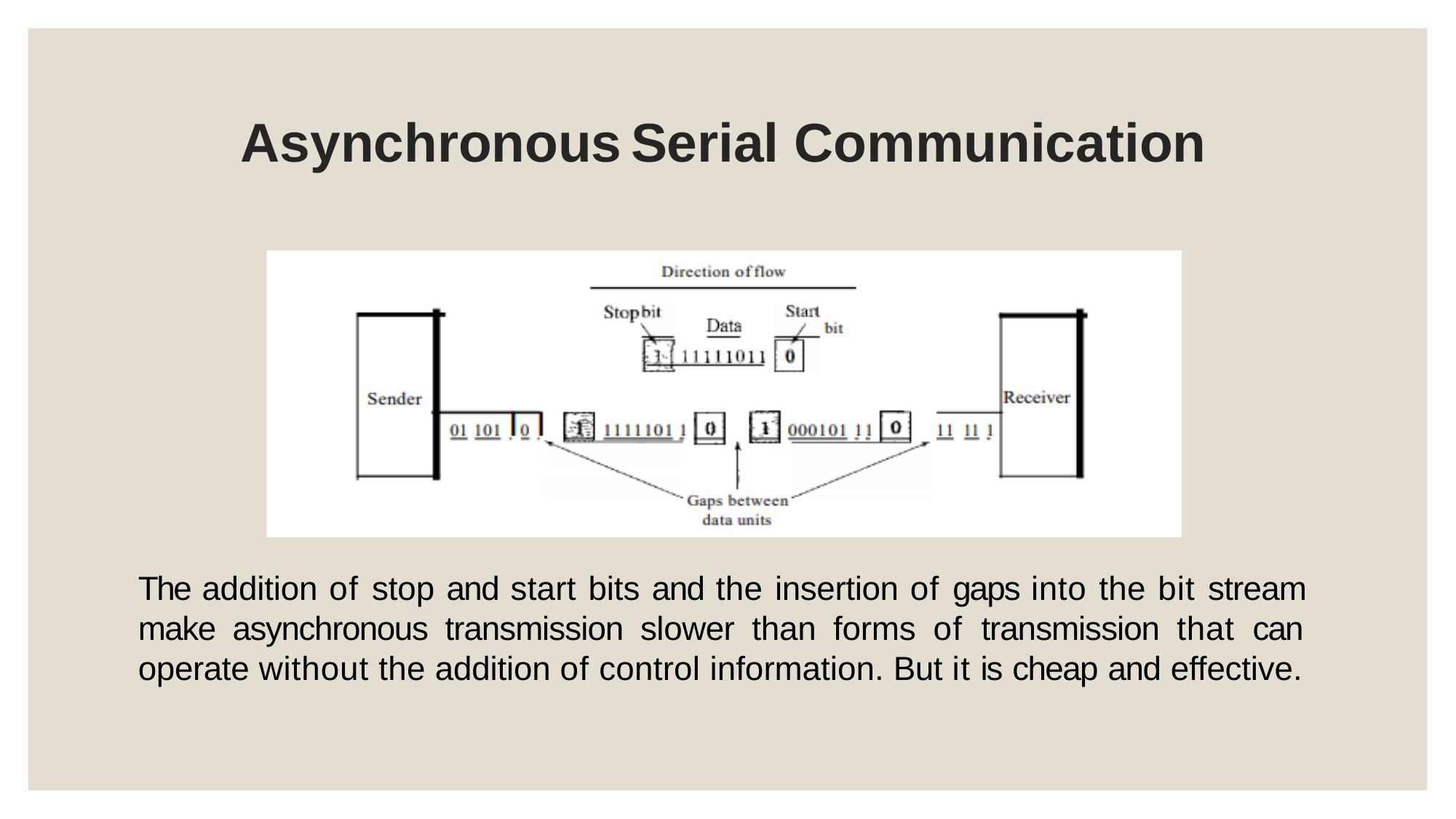

Asynchronous	Serial Communication

The addition of stop and start bits and the insertion of gaps into the bit stream  make asynchronous transmission slower than forms of transmission that can  operate without the addition of control information. But it is cheap and effective.